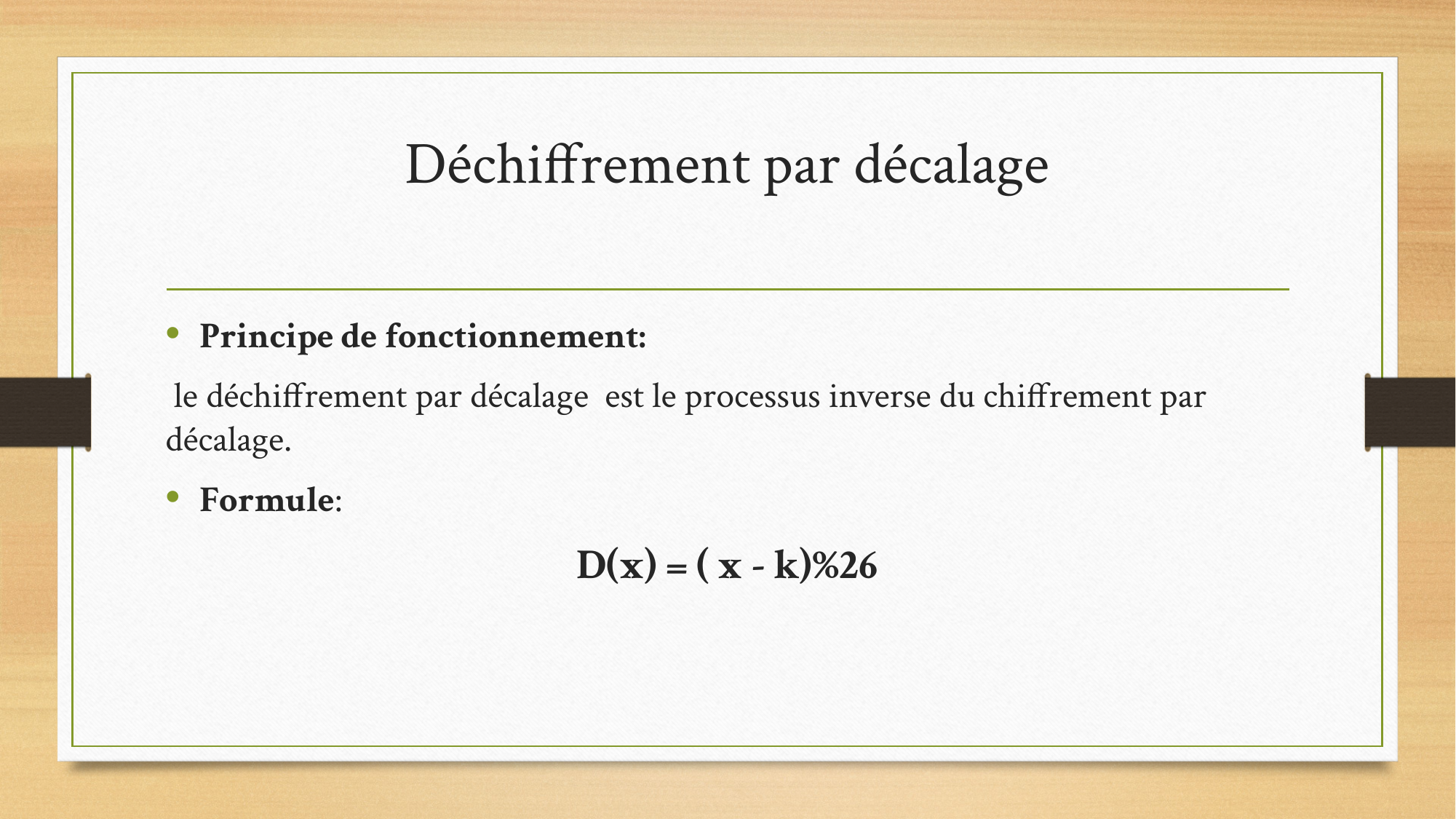

# Déchiffrement par décalage
Principe de fonctionnement:
 le déchiffrement par décalage  est le processus inverse du chiffrement par décalage.
Formule:
D(x) = ( x - k)%26